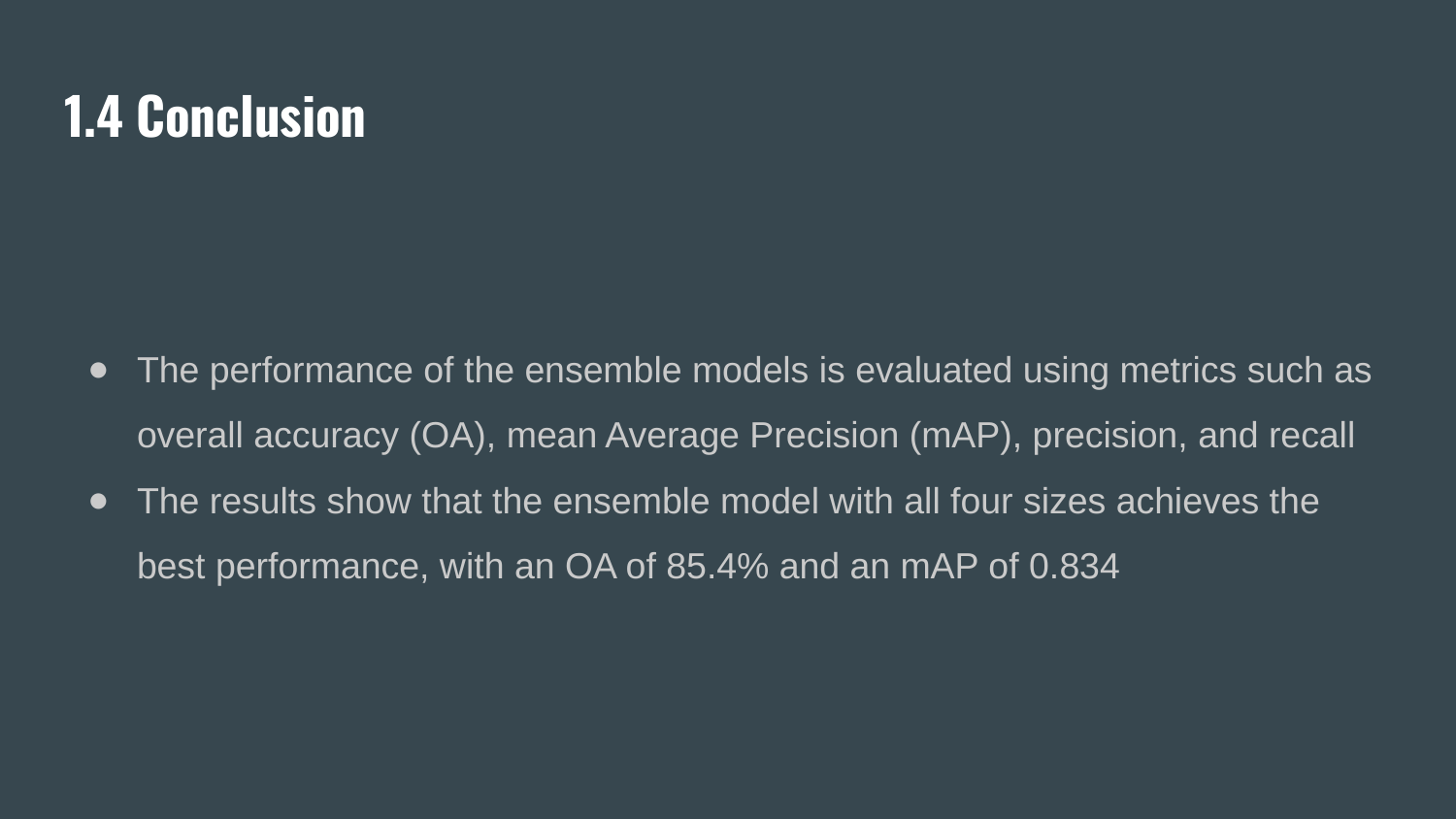

# 1.4 Conclusion
The performance of the ensemble models is evaluated using metrics such as overall accuracy (OA), mean Average Precision (mAP), precision, and recall
The results show that the ensemble model with all four sizes achieves the best performance, with an OA of 85.4% and an mAP of 0.834